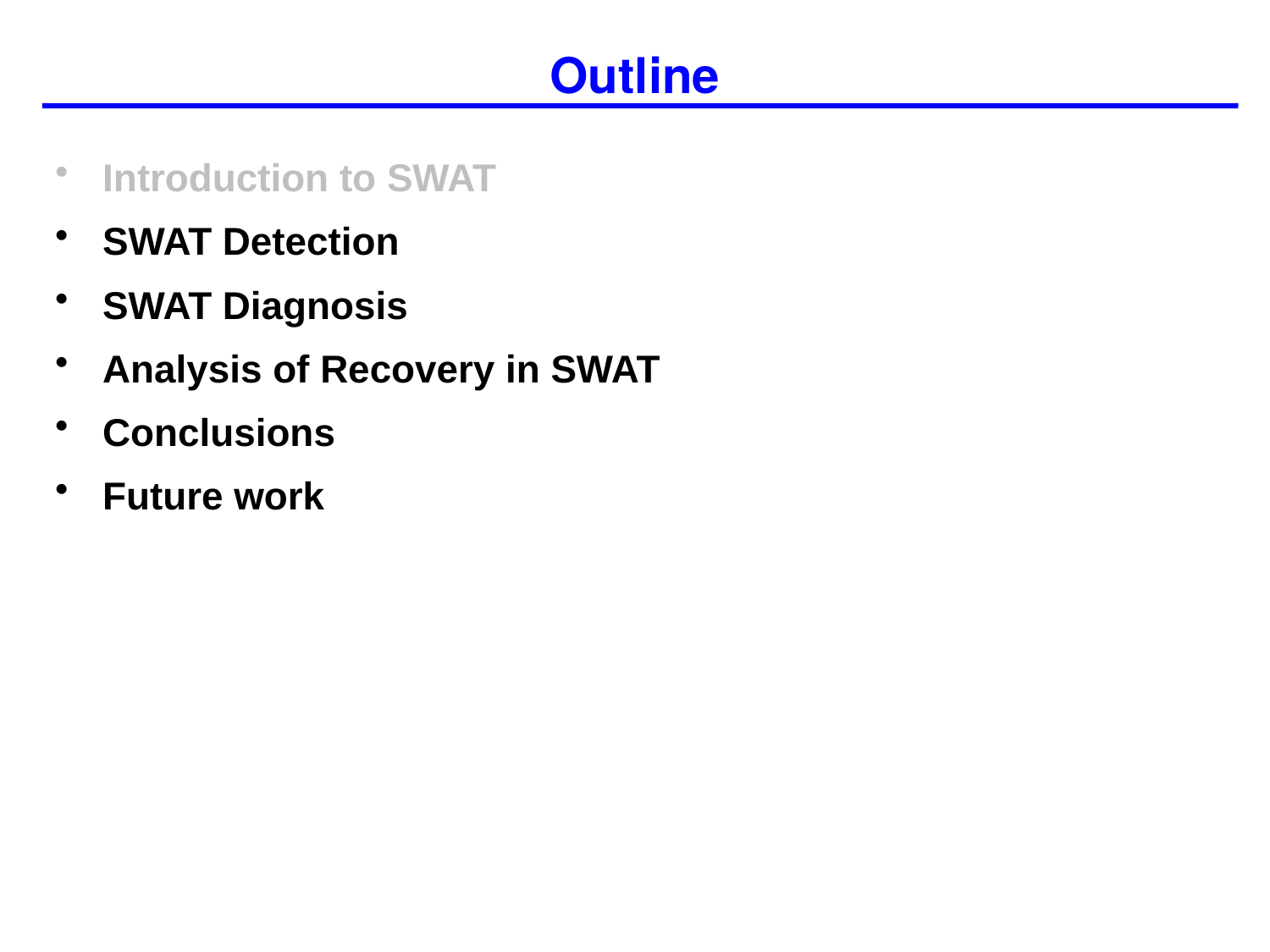

# Outline
Introduction to SWAT
SWAT Detection
SWAT Diagnosis
Analysis of Recovery in SWAT
Conclusions
Future work